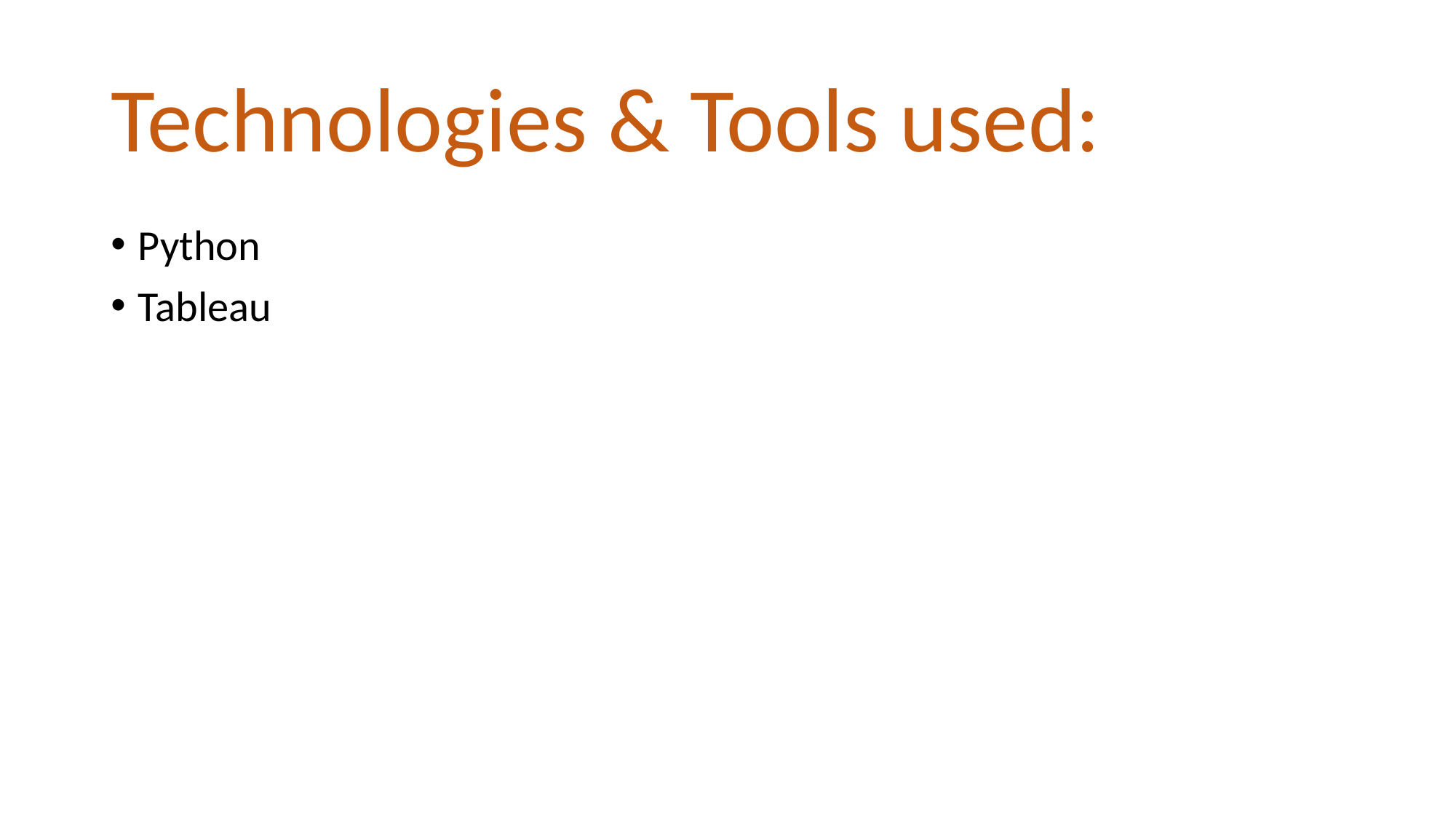

# Technologies & Tools used:
Python
Tableau